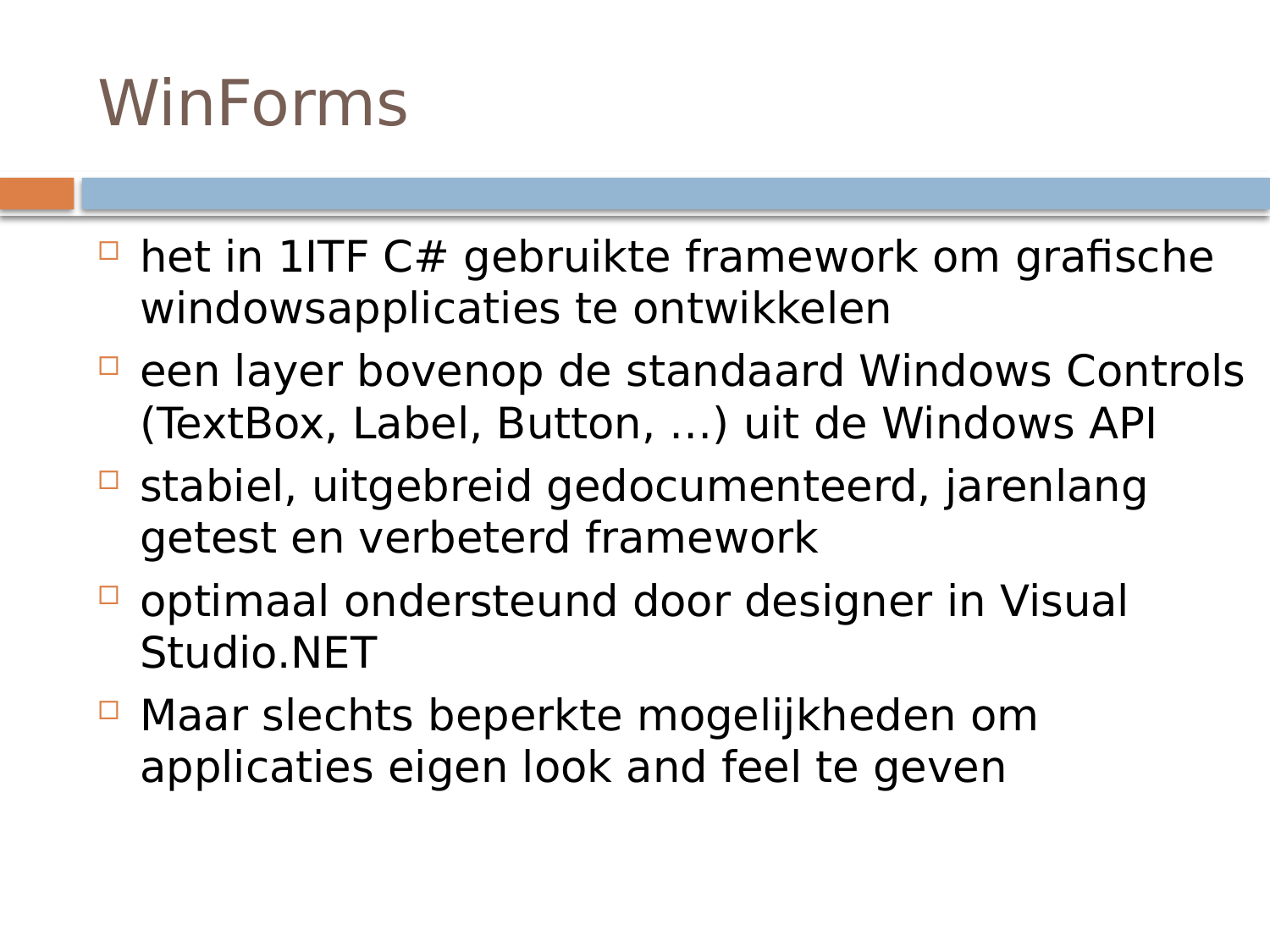

# WinForms
het in 1ITF C# gebruikte framework om grafische windowsapplicaties te ontwikkelen
een layer bovenop de standaard Windows Controls (TextBox, Label, Button, …) uit de Windows API
stabiel, uitgebreid gedocumenteerd, jarenlang getest en verbeterd framework
optimaal ondersteund door designer in Visual Studio.NET
Maar slechts beperkte mogelijkheden om applicaties eigen look and feel te geven